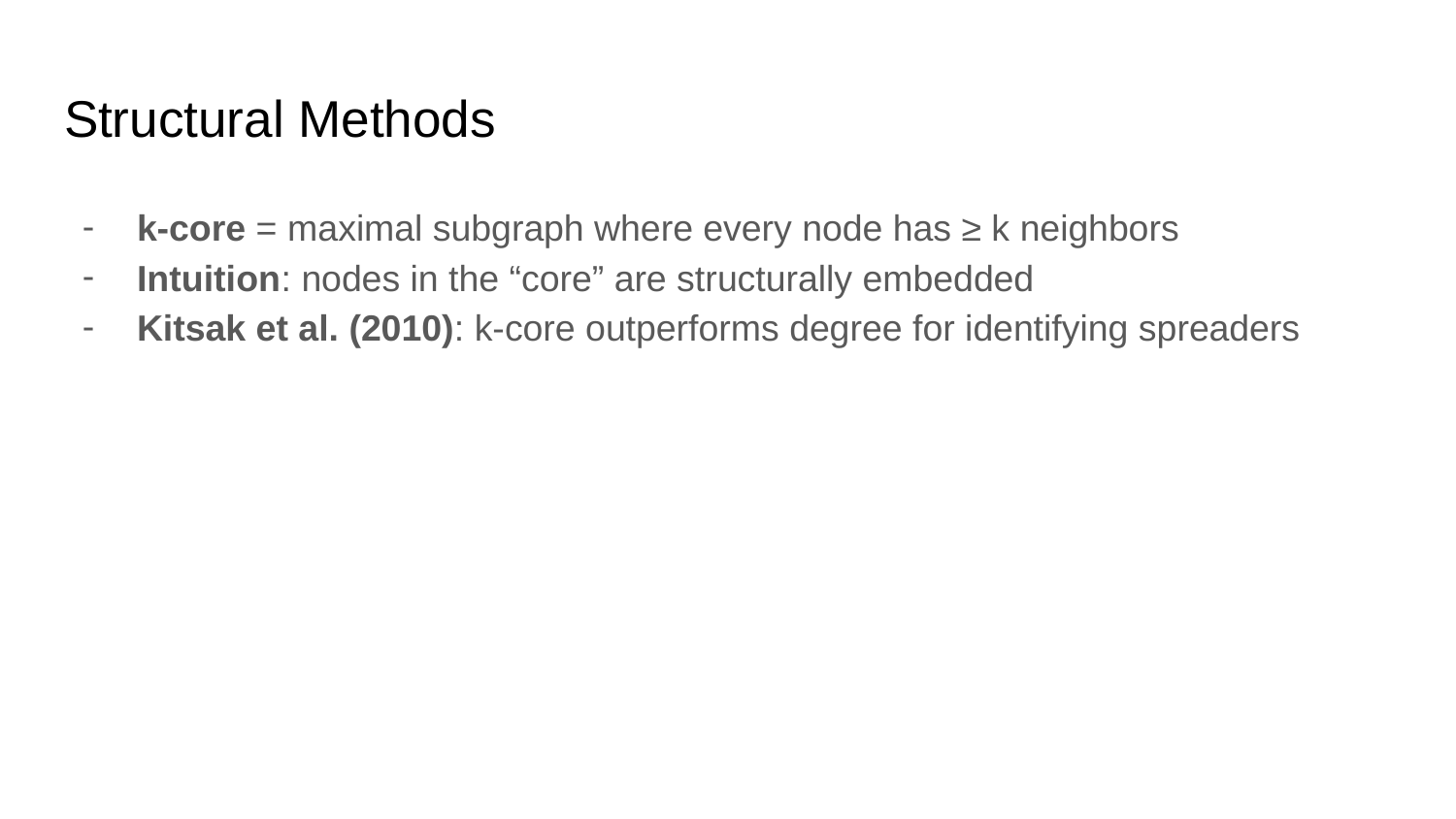

# Structural Methods
k-core = maximal subgraph where every node has ≥ k neighbors
Intuition: nodes in the “core” are structurally embedded
Kitsak et al. (2010): k-core outperforms degree for identifying spreaders